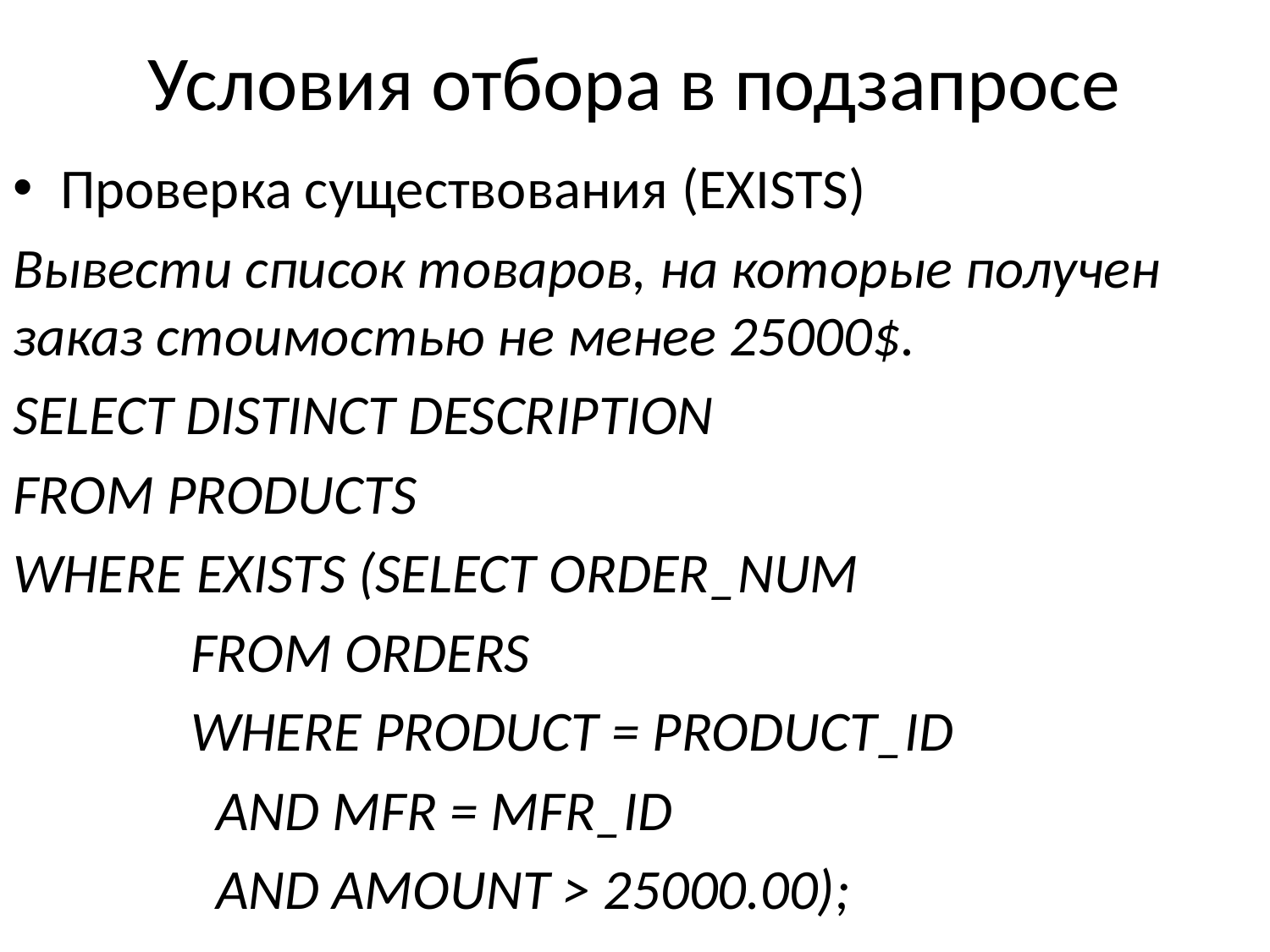

# Условия отбора в подзапросе
Проверка существования (EXISTS)
Вывести список товаров, на которые получен заказ стоимостью не менее 25000$.
SELECT DISTINCT DESCRIPTION
FROM PRODUCTS
WHERE EXISTS (SELECT ORDER_NUM
              FROM ORDERS
              WHERE PRODUCT = PRODUCT_ID
                AND MFR = MFR_ID
                AND AMOUNT > 25000.00);